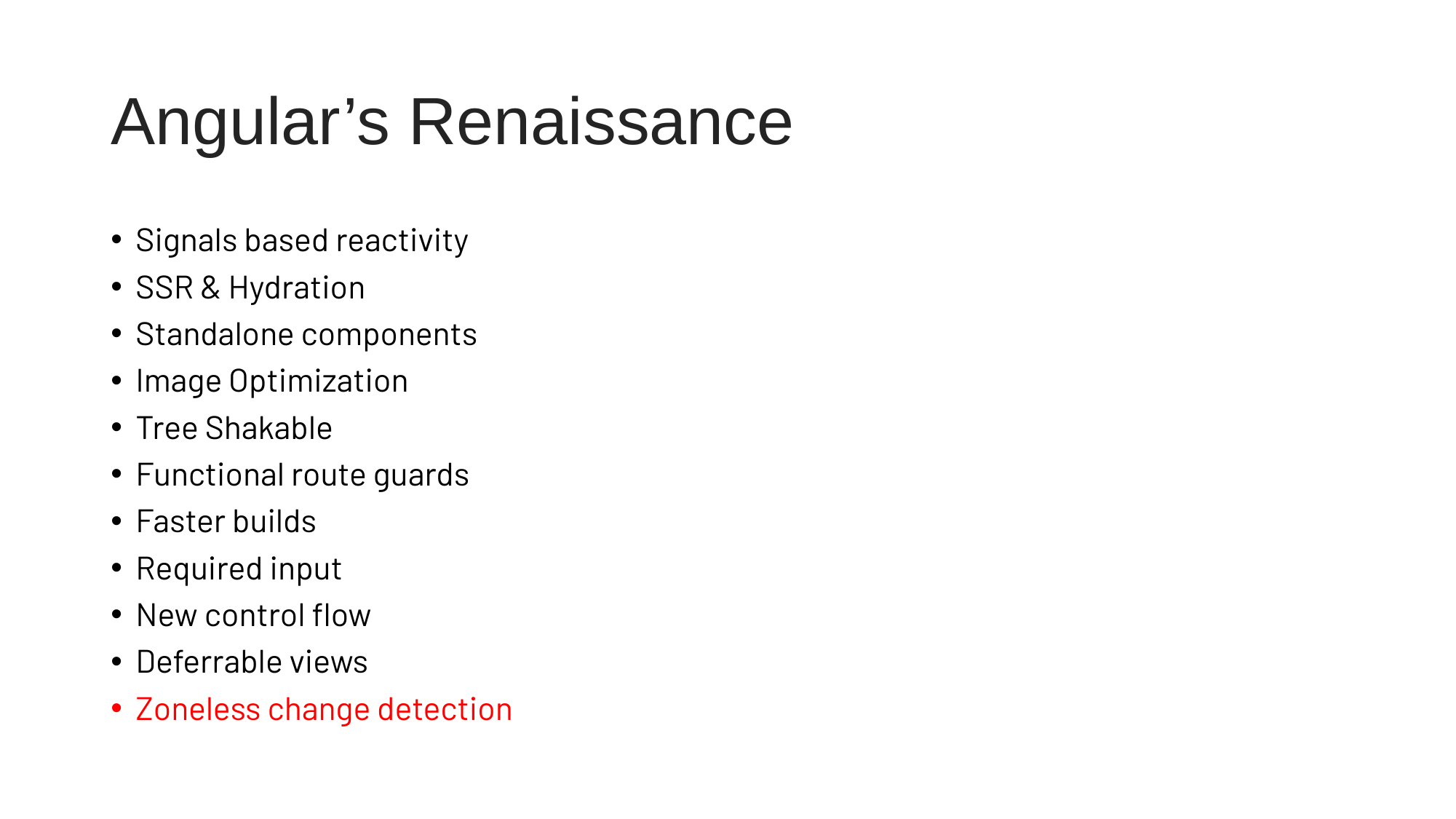

# Angular’s Renaissance
Signals based reactivity
SSR & Hydration
Standalone components
Image Optimization
Tree Shakable
Functional route guards
Faster builds
Required input
New control flow
Deferrable views
Zoneless change detection